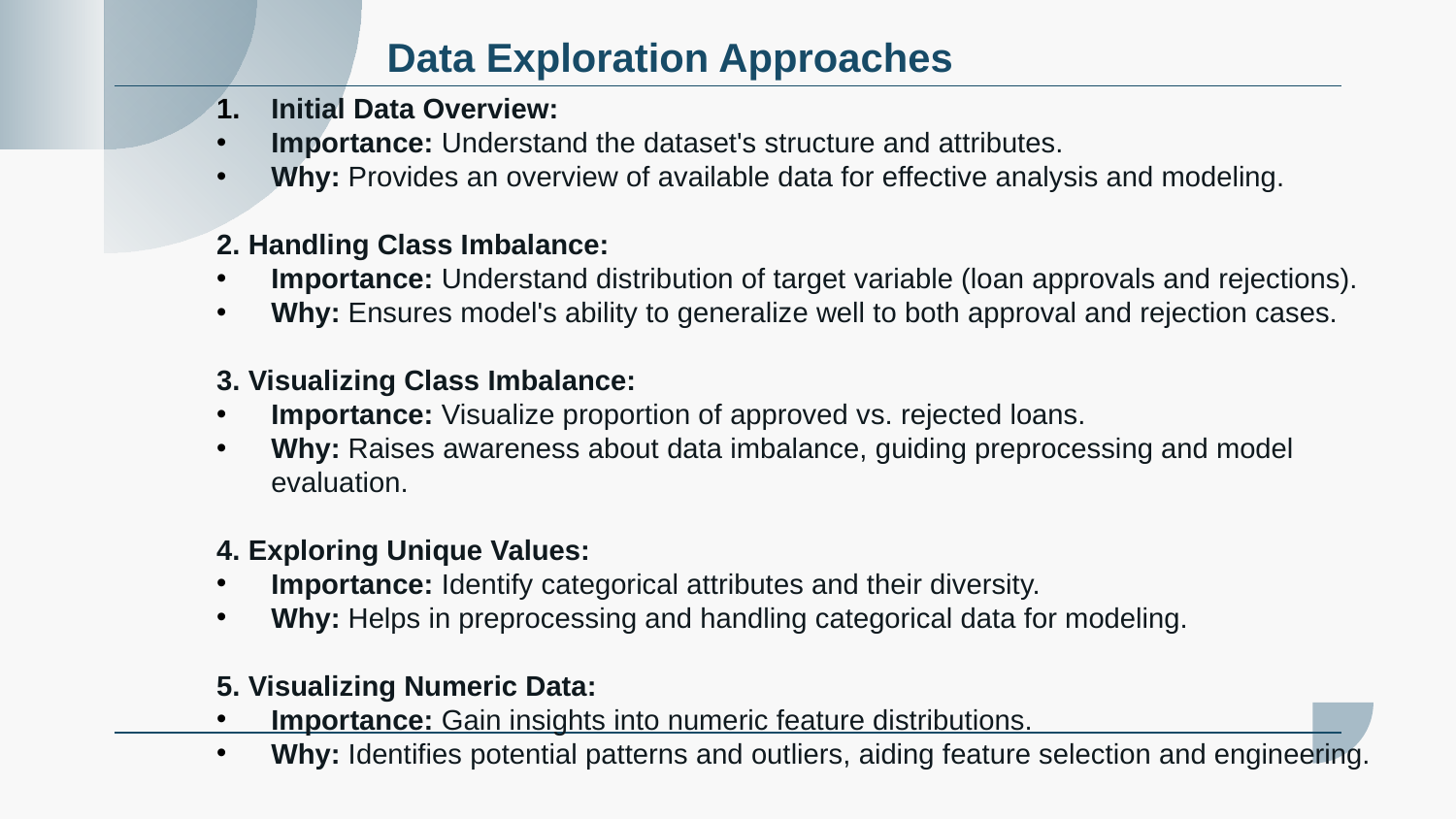

# Data Exploration Approaches
Initial Data Overview:
Importance: Understand the dataset's structure and attributes.
Why: Provides an overview of available data for effective analysis and modeling.

2. Handling Class Imbalance:
Importance: Understand distribution of target variable (loan approvals and rejections).
Why: Ensures model's ability to generalize well to both approval and rejection cases.

3. Visualizing Class Imbalance:
Importance: Visualize proportion of approved vs. rejected loans.
Why: Raises awareness about data imbalance, guiding preprocessing and model evaluation.

4. Exploring Unique Values:
Importance: Identify categorical attributes and their diversity.
Why: Helps in preprocessing and handling categorical data for modeling.

5. Visualizing Numeric Data:
Importance: Gain insights into numeric feature distributions.
Why: Identifies potential patterns and outliers, aiding feature selection and engineering.